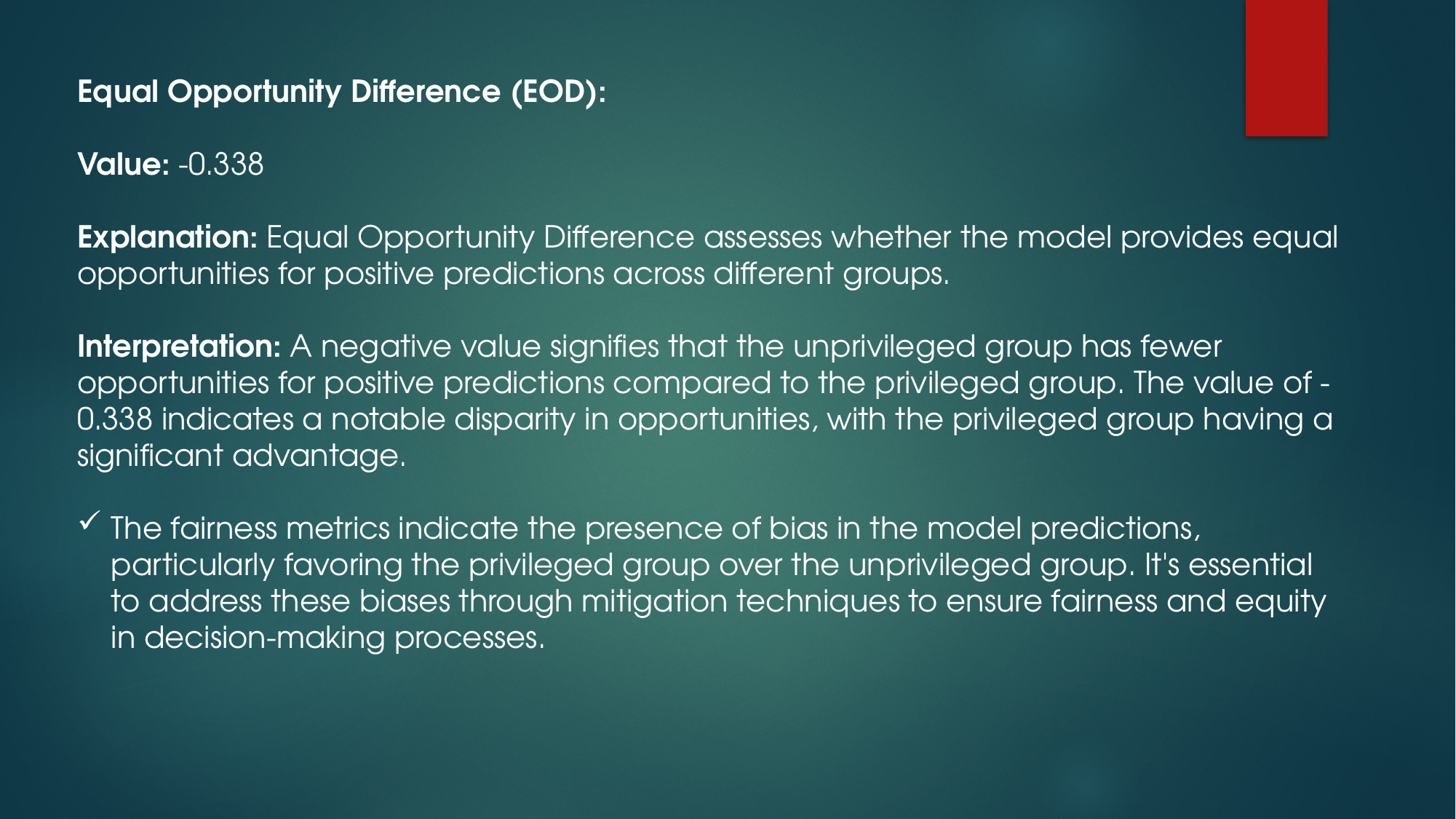

Equal Opportunity Difference (EOD):

Value: -0.338

Explanation: Equal Opportunity Difference assesses whether the model provides equal opportunities for positive predictions across different groups.

Interpretation: A negative value signifies that the unprivileged group has fewer opportunities for positive predictions compared to the privileged group. The value of -0.338 indicates a notable disparity in opportunities, with the privileged group having a significant advantage.

The fairness metrics indicate the presence of bias in the model predictions, particularly favoring the privileged group over the unprivileged group. It's essential to address these biases through mitigation techniques to ensure fairness and equity in decision-making processes.